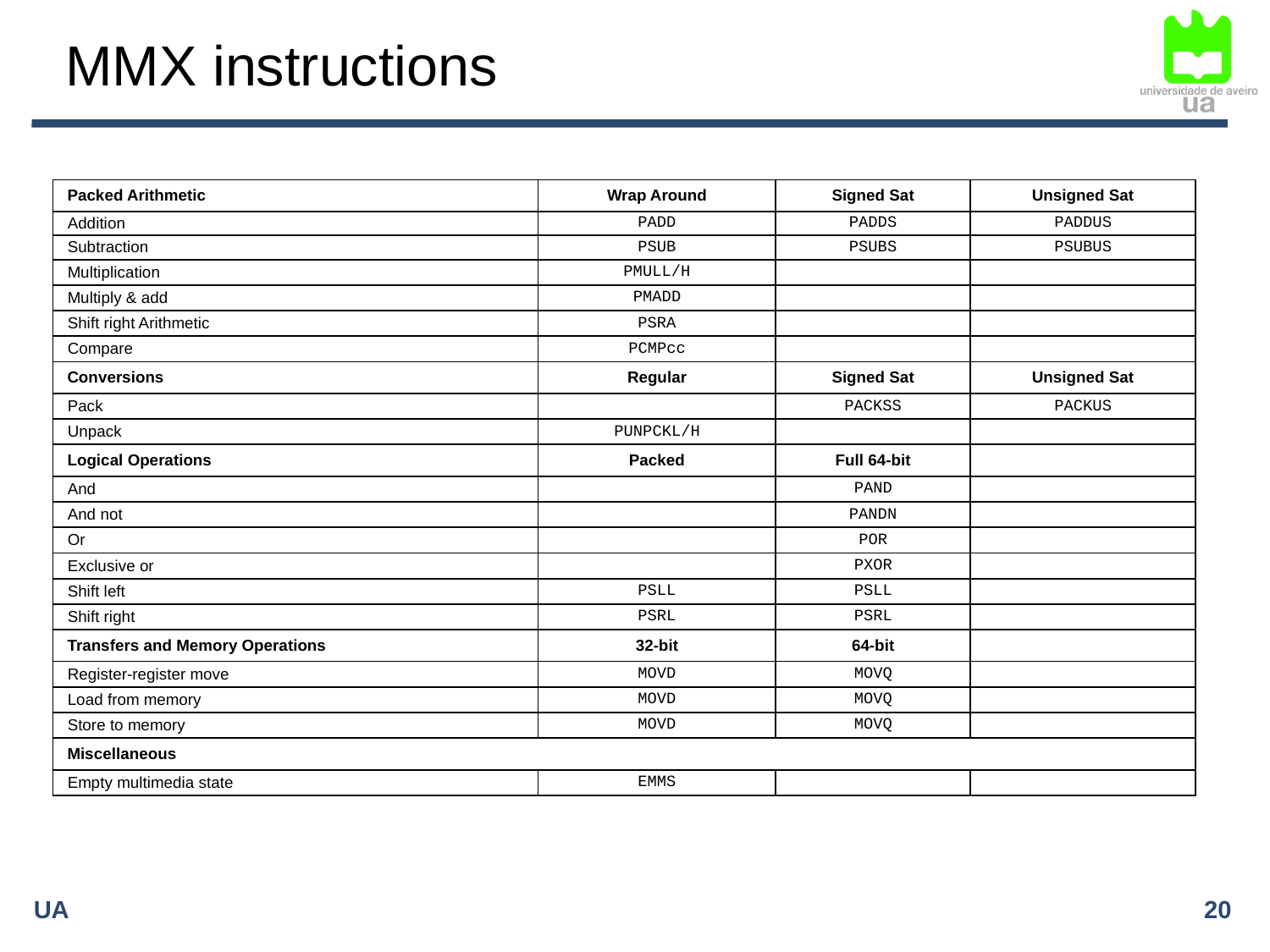

# MMX instructions
| Packed Arithmetic | Wrap Around | Signed Sat | Unsigned Sat |
| --- | --- | --- | --- |
| Addition | PADD | PADDS | PADDUS |
| Subtraction | PSUB | PSUBS | PSUBUS |
| Multiplication | PMULL/H |  |  |
| Multiply & add | PMADD |  |  |
| Shift right Arithmetic | PSRA |  |  |
| Compare | PCMPcc |  |  |
| Conversions | Regular | Signed Sat | Unsigned Sat |
| Pack |  | PACKSS | PACKUS |
| Unpack | PUNPCKL/H |  |  |
| Logical Operations | Packed | Full 64-bit |  |
| And |  | PAND |  |
| And not |  | PANDN |  |
| Or |  | POR |  |
| Exclusive or |  | PXOR |  |
| Shift left | PSLL | PSLL |  |
| Shift right | PSRL | PSRL |  |
| Transfers and Memory Operations | 32-bit | 64-bit |  |
| Register-register move | MOVD | MOVQ |  |
| Load from memory | MOVD | MOVQ |  |
| Store to memory | MOVD | MOVQ |  |
| Miscellaneous |  |  |  |
| Empty multimedia state | EMMS |  |  |